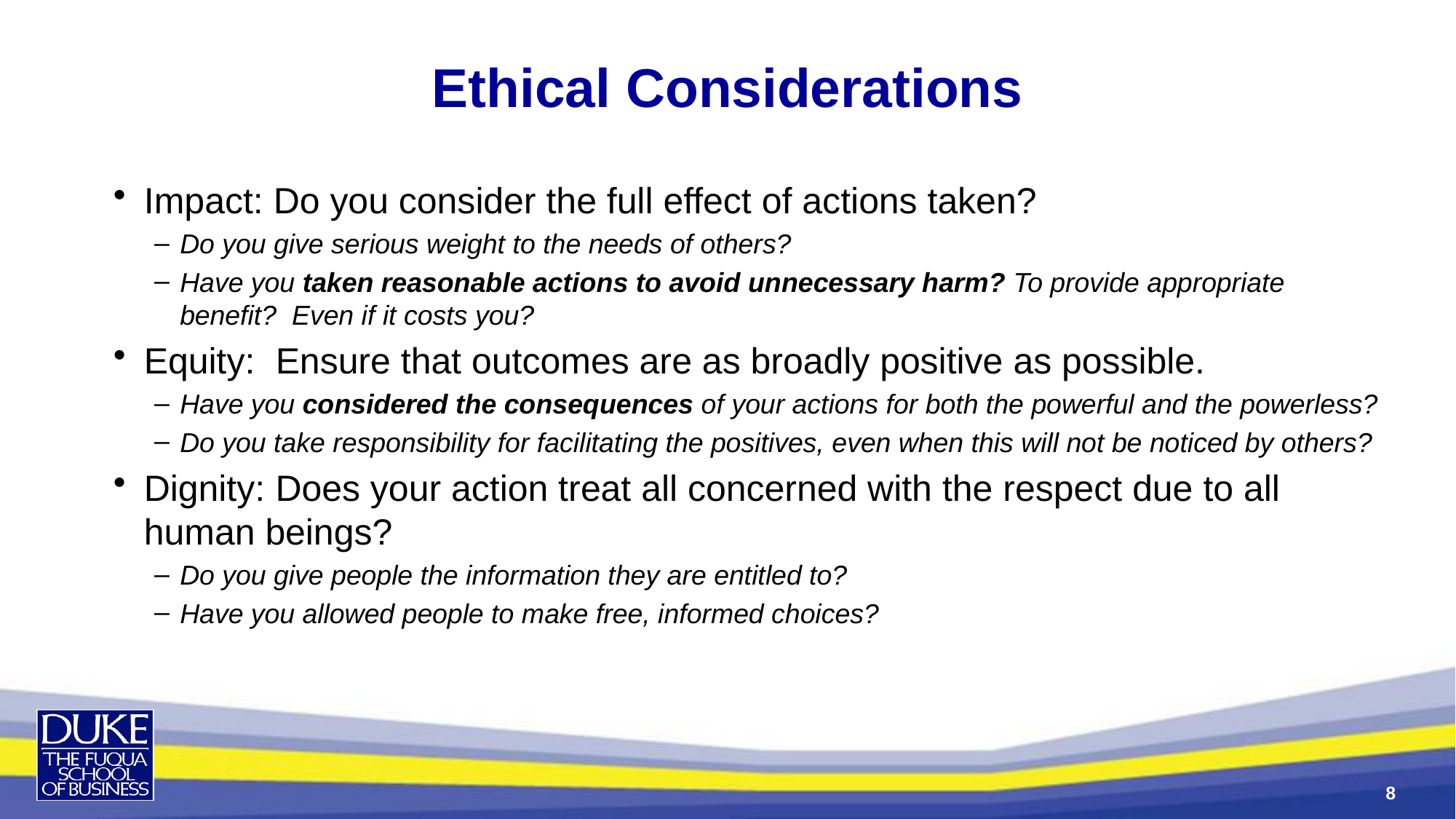

Ethical Considerations
Impact: Do you consider the full effect of actions taken?
Do you give serious weight to the needs of others?
Have you taken reasonable actions to avoid unnecessary harm? To provide appropriate benefit?  Even if it costs you?
Equity:  Ensure that outcomes are as broadly positive as possible.
Have you considered the consequences of your actions for both the powerful and the powerless?
Do you take responsibility for facilitating the positives, even when this will not be noticed by others?
Dignity: Does your action treat all concerned with the respect due to all human beings?
Do you give people the information they are entitled to?
Have you allowed people to make free, informed choices?

8